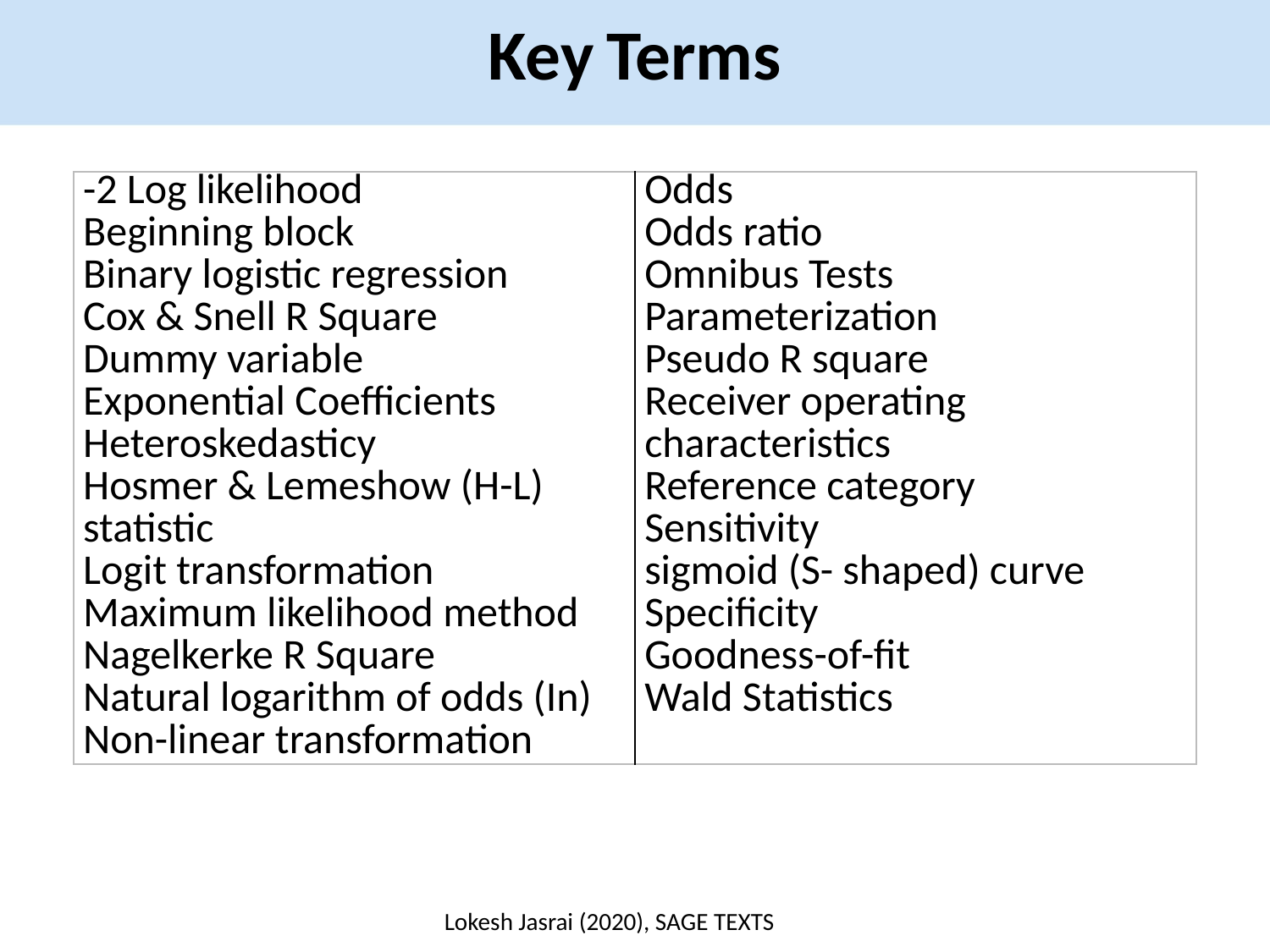

Key Terms
| -2 Log likelihood Beginning block Binary logistic regression Cox & Snell R Square Dummy variable Exponential Coefficients Heteroskedasticy Hosmer & Lemeshow (H-L) statistic Logit transformation Maximum likelihood method Nagelkerke R Square Natural logarithm of odds (In) Non-linear transformation | Odds Odds ratio Omnibus Tests Parameterization Pseudo R square Receiver operating characteristics Reference category Sensitivity sigmoid (S- shaped) curve Specificity Goodness-of-fit Wald Statistics |
| --- | --- |
Lokesh Jasrai (2020), SAGE TEXTS